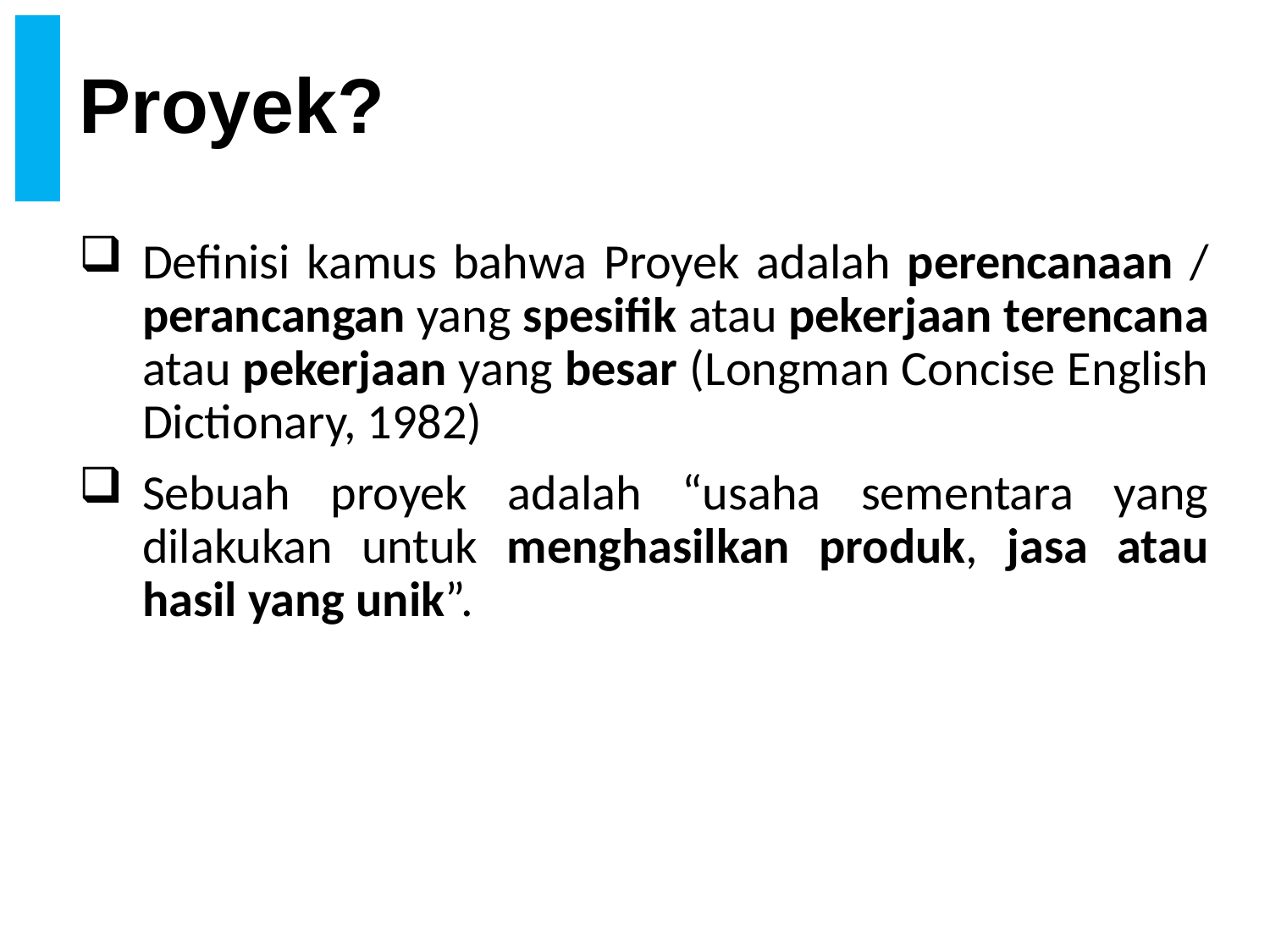

# Proyek?
Definisi kamus bahwa Proyek adalah perencanaan / perancangan yang spesifik atau pekerjaan terencana atau pekerjaan yang besar (Longman Concise English Dictionary, 1982)
Sebuah proyek adalah “usaha sementara yang dilakukan untuk menghasilkan produk, jasa atau hasil yang unik”.